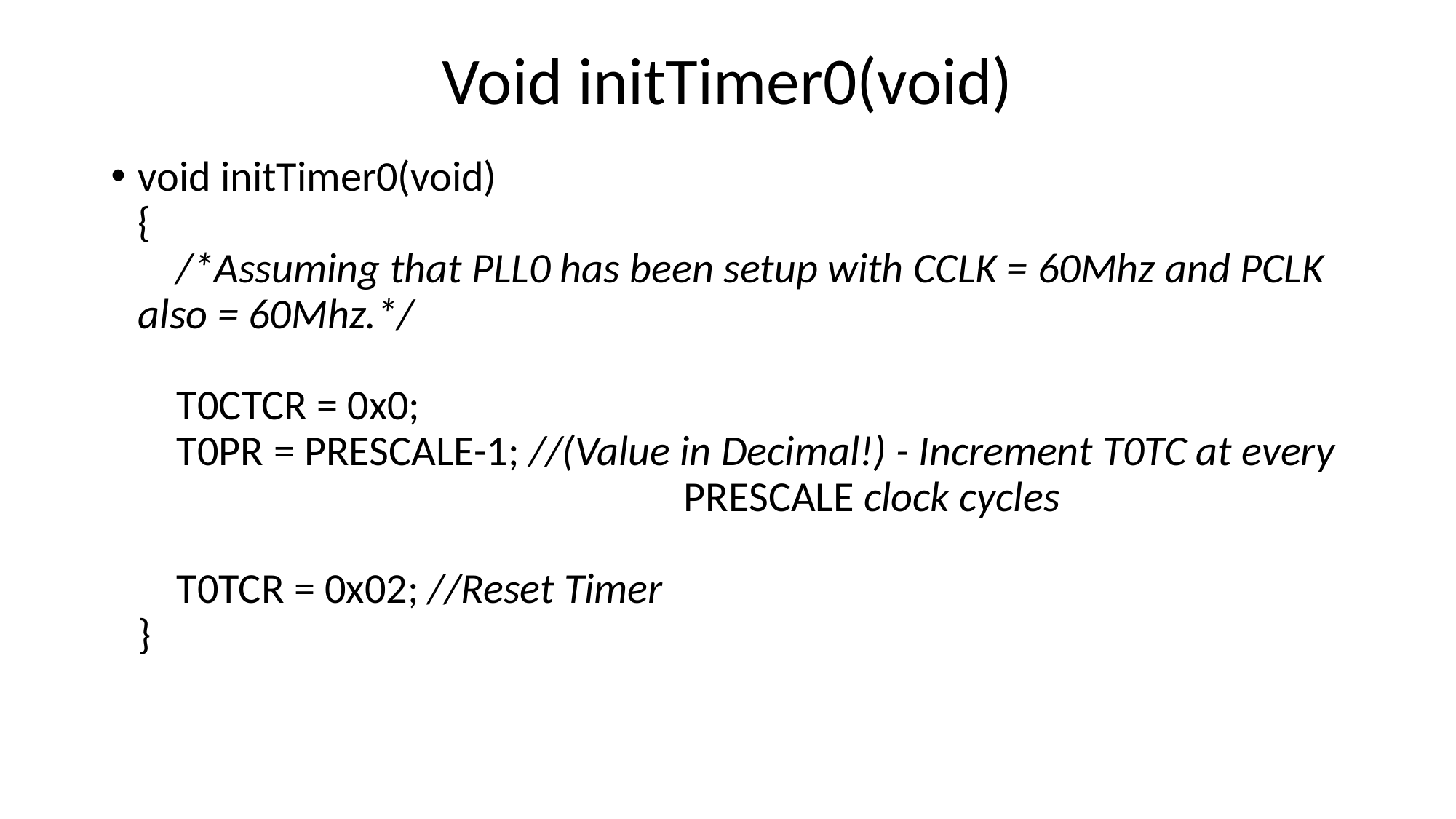

# Void initTimer0(void)
void initTimer0(void)
{
    /*Assuming that PLL0 has been setup with CCLK = 60Mhz and PCLK also = 60Mhz.*/
   
    T0CTCR = 0x0;
    T0PR = PRESCALE-1; //(Value in Decimal!) - Increment T0TC at every 					PRESCALE clock cycles
                    
    T0TCR = 0x02; //Reset Timer
}